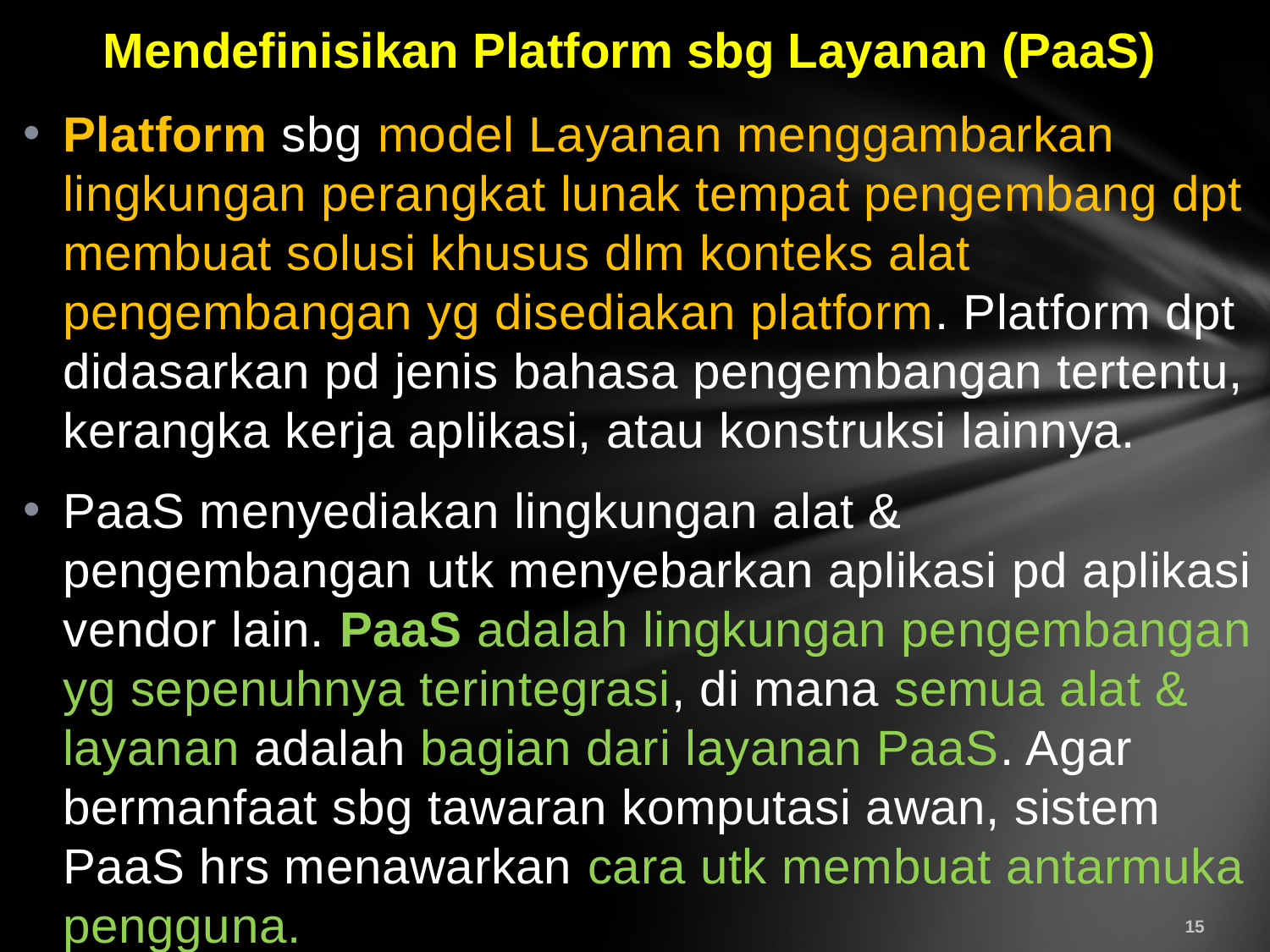

# Mendefinisikan Platform sbg Layanan (PaaS)
Platform sbg model Layanan menggambarkan lingkungan perangkat lunak tempat pengembang dpt membuat solusi khusus dlm konteks alat pengembangan yg disediakan platform. Platform dpt didasarkan pd jenis bahasa pengembangan tertentu, kerangka kerja aplikasi, atau konstruksi lainnya.
PaaS menyediakan lingkungan alat & pengembangan utk menyebarkan aplikasi pd aplikasi vendor lain. PaaS adalah lingkungan pengembangan yg sepenuhnya terintegrasi, di mana semua alat & layanan adalah bagian dari layanan PaaS. Agar bermanfaat sbg tawaran komputasi awan, sistem PaaS hrs menawarkan cara utk membuat antarmuka pengguna.
15